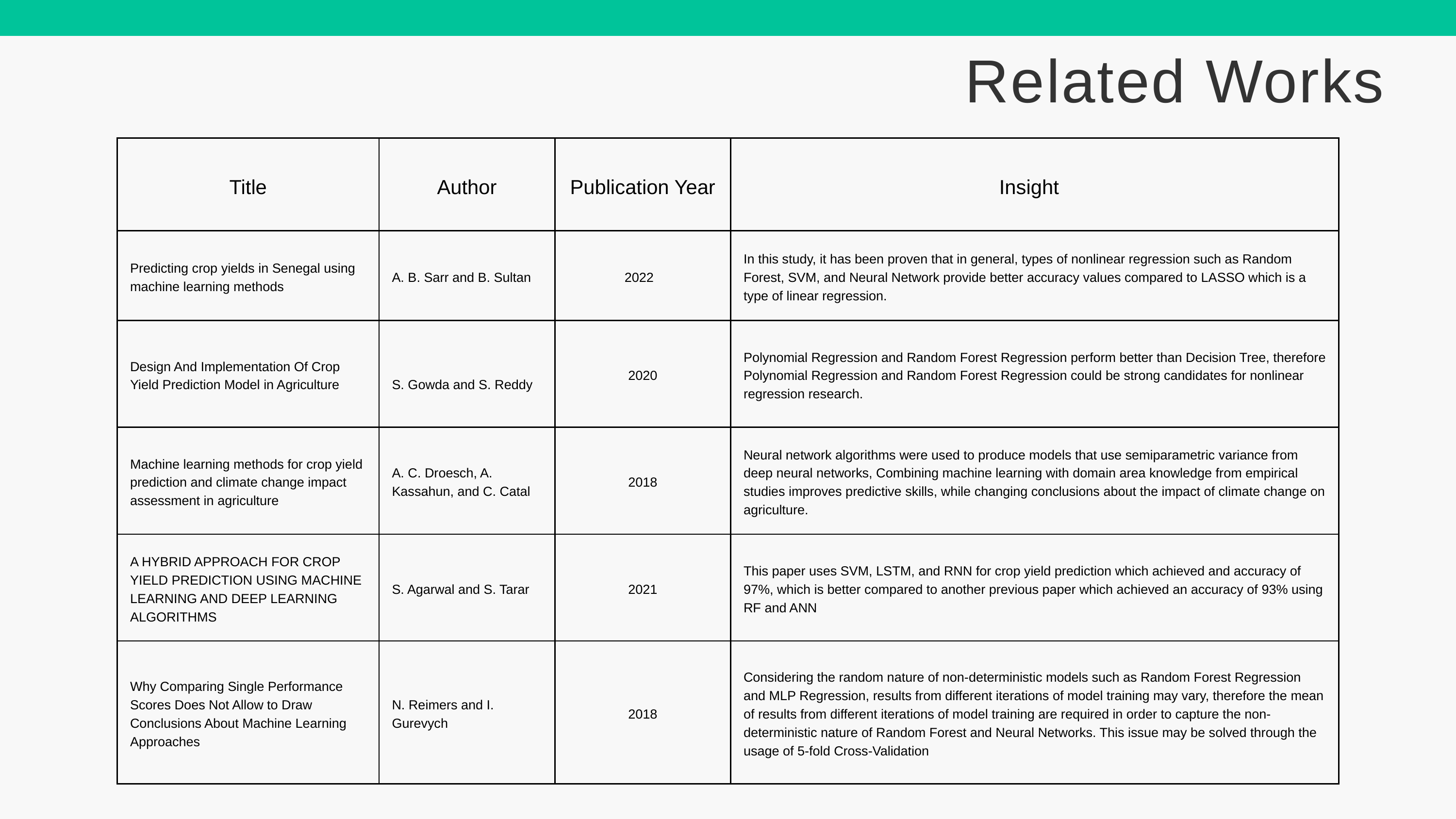

Related Works
| Title | Author | Publication Year | Insight |
| --- | --- | --- | --- |
| Predicting crop yields in Senegal using machine learning methods | A. B. Sarr and B. Sultan | 2022 | In this study, it has been proven that in general, types of nonlinear regression such as Random Forest, SVM, and Neural Network provide better accuracy values compared to LASSO which is a type of linear regression. |
| Design And Implementation Of Crop Yield Prediction Model in Agriculture | S. Gowda and S. Reddy | 2020 | Polynomial Regression and Random Forest Regression perform better than Decision Tree, therefore Polynomial Regression and Random Forest Regression could be strong candidates for nonlinear regression research. |
| Machine learning methods for crop yield prediction and climate change impact assessment in agriculture | A. C. Droesch, A. Kassahun, and C. Catal | 2018 | Neural network algorithms were used to produce models that use semiparametric variance from deep neural networks, Combining machine learning with domain area knowledge from empirical studies improves predictive skills, while changing conclusions about the impact of climate change on agriculture. |
| A HYBRID APPROACH FOR CROP YIELD PREDICTION USING MACHINE LEARNING AND DEEP LEARNING ALGORITHMS | S. Agarwal and S. Tarar | 2021 | This paper uses SVM, LSTM, and RNN for crop yield prediction which achieved and accuracy of 97%, which is better compared to another previous paper which achieved an accuracy of 93% using RF and ANN |
| Why Comparing Single Performance Scores Does Not Allow to Draw Conclusions About Machine Learning Approaches | N. Reimers and I. Gurevych | 2018 | Considering the random nature of non-deterministic models such as Random Forest Regression and MLP Regression, results from different iterations of model training may vary, therefore the mean of results from different iterations of model training are required in order to capture the non-deterministic nature of Random Forest and Neural Networks. This issue may be solved through the usage of 5-fold Cross-Validation |